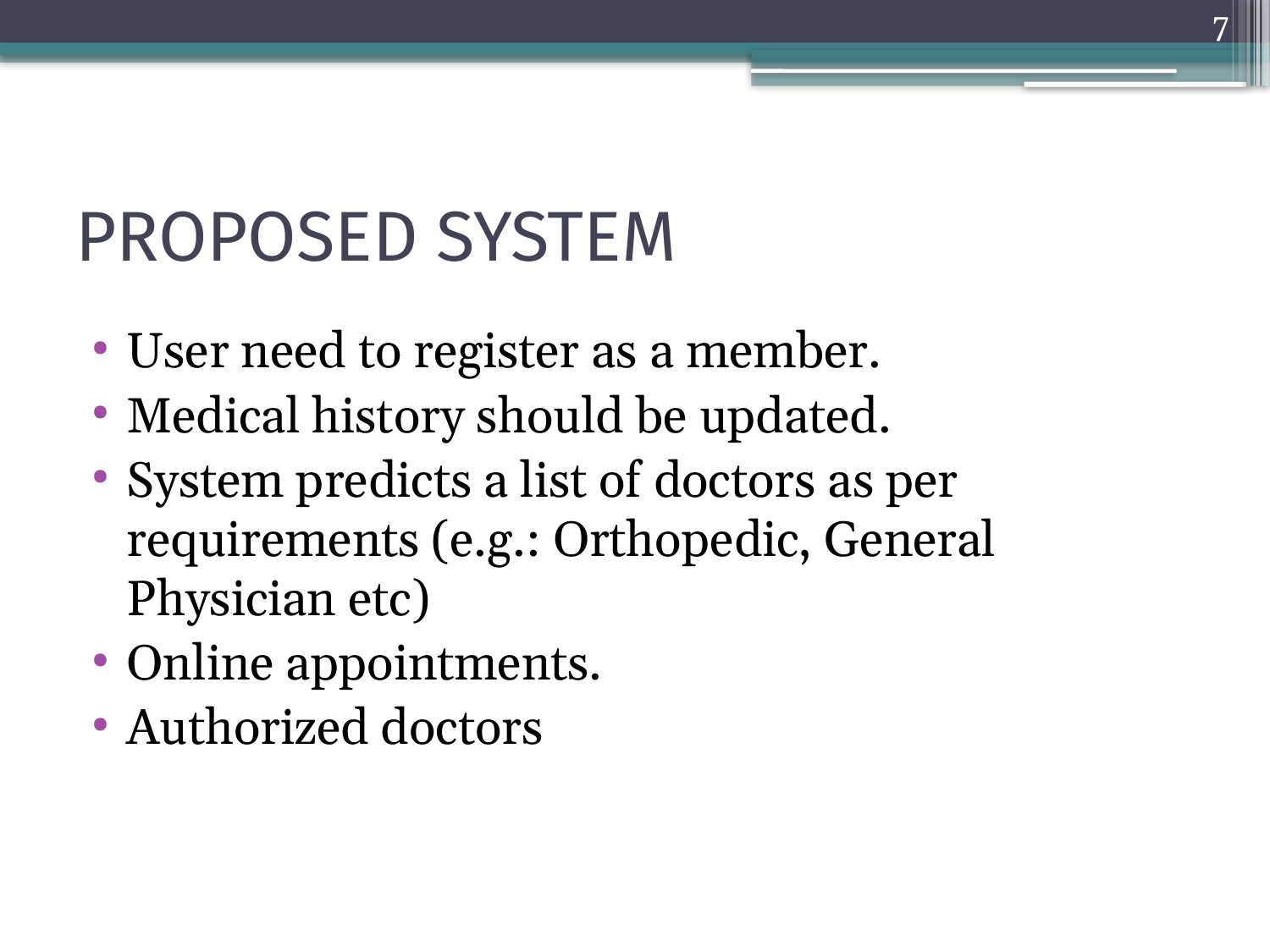

7
# PROPOSED SYSTEM
User need to register as a member.
Medical history should be updated.
System predicts a list of doctors as per requirements (e.g.: Orthopedic, General Physician etc)
Online appointments.
Authorized doctors